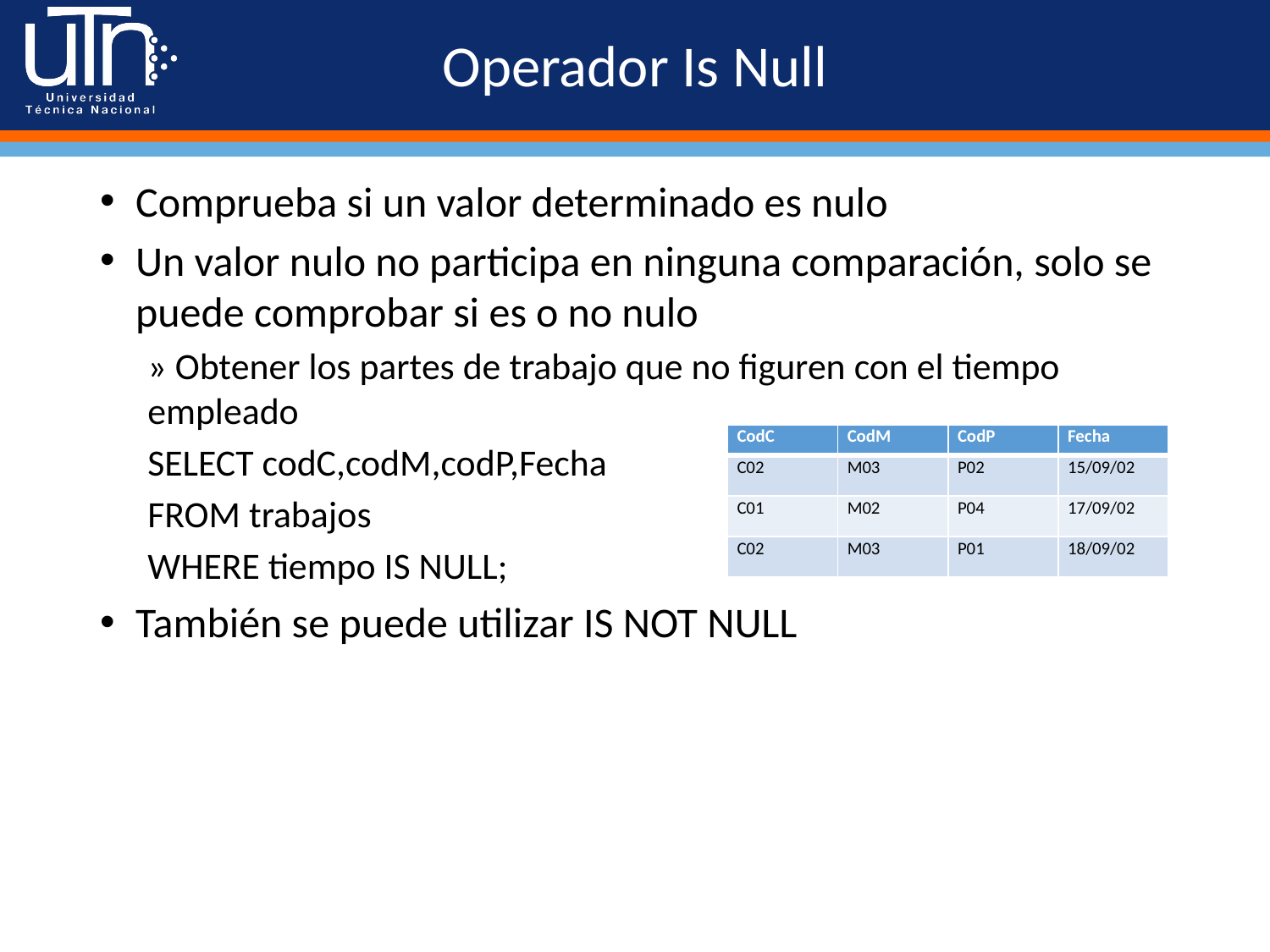

# Operador Is Null
Comprueba si un valor determinado es nulo
Un valor nulo no participa en ninguna comparación, solo se puede comprobar si es o no nulo
» Obtener los partes de trabajo que no figuren con el tiempo empleado
SELECT codC,codM,codP,Fecha
FROM trabajos
WHERE tiempo IS NULL;
También se puede utilizar IS NOT NULL

| CodC | CodM | CodP | Fecha |
| --- | --- | --- | --- |
| C02 | M03 | P02 | 15/09/02 |
| C01 | M02 | P04 | 17/09/02 |
| C02 | M03 | P01 | 18/09/02 |